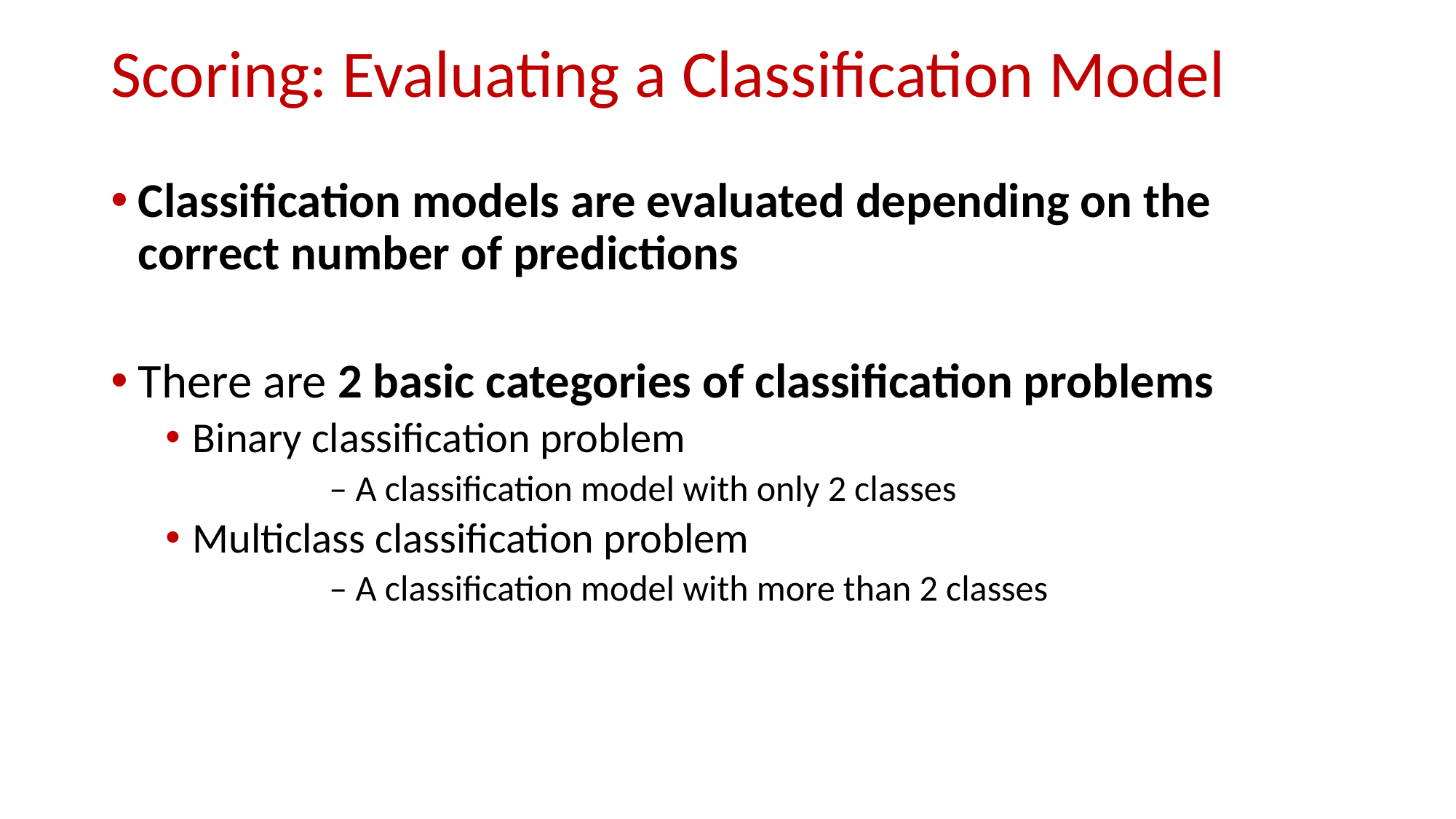

# Scoring: Evaluating a Classification Model
Classification models are evaluated depending on the correct number of predictions

There are 2 basic categories of classification problems
Binary classification problem
	– A classification model with only 2 classes
Multiclass classification problem
	– A classification model with more than 2 classes